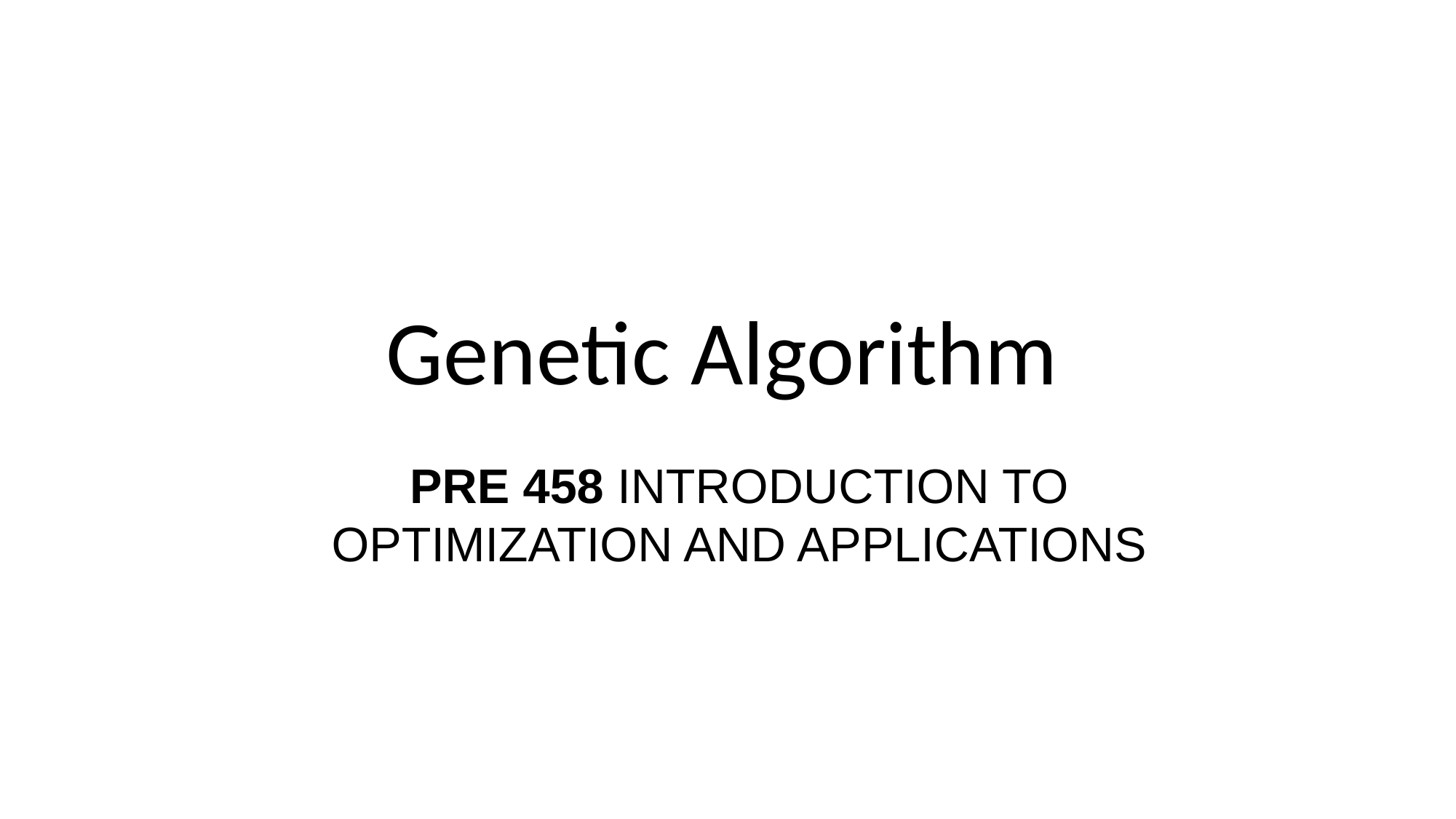

Genetic Algorithm
PRE 458 INTRODUCTION TO OPTIMIZATION AND APPLICATIONS